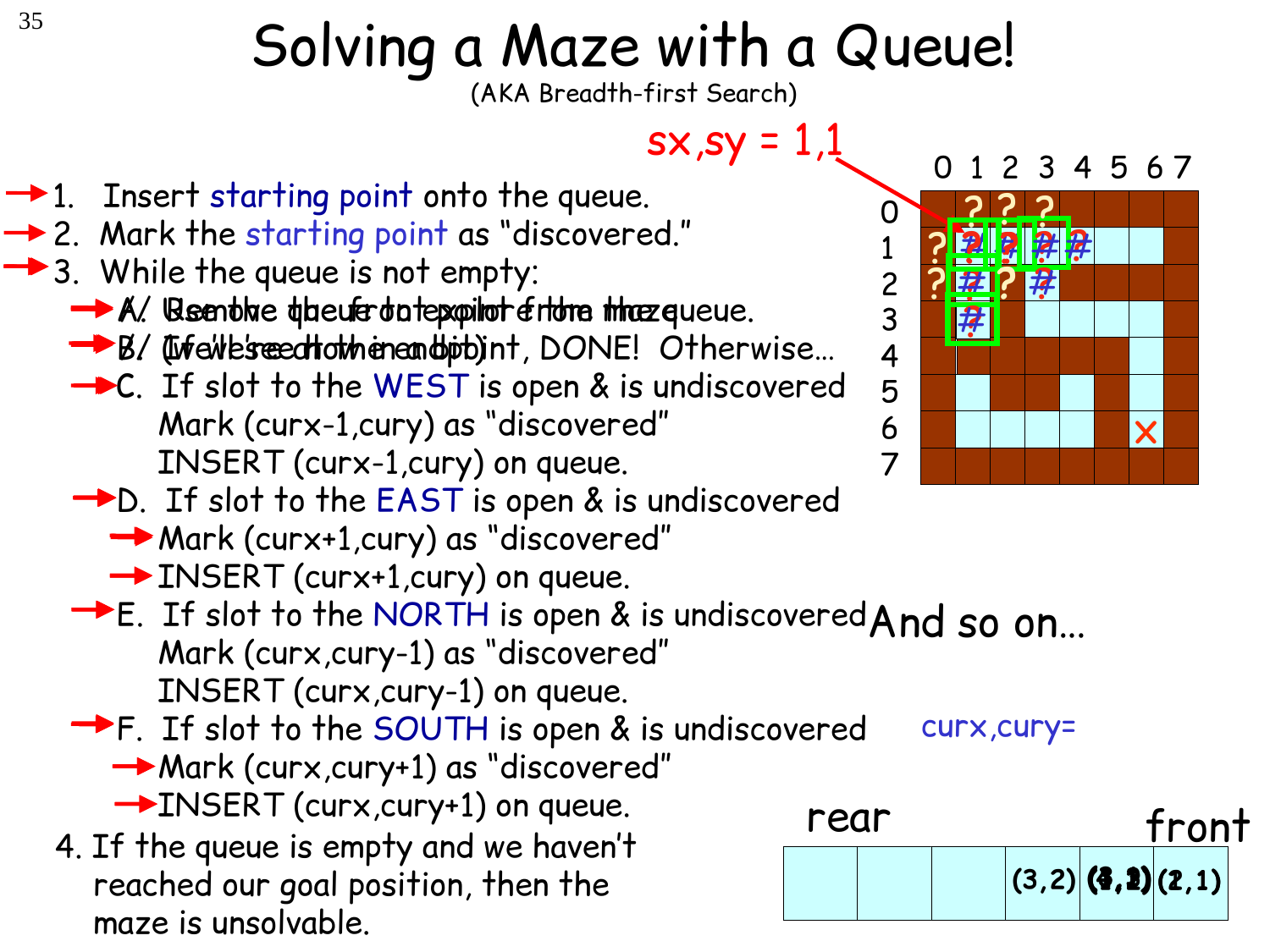

Solving a Maze with a Queue!
(AKA Breadth-first Search)
35
sx,sy = 1,1

0  1  2  3  4  5  6 7
1.   Insert starting point onto the queue.
2.  Mark the starting point as “discovered.”
3.  While the queue is not empty:
	A.  Remove the front point from the queue.
	B.  If we’re at the endpoint, DONE!  Otherwise…
	C.  If slot to the WEST is open & is undiscovered
           Mark (curx-1,cury) as “discovered”
           INSERT (curx-1,cury) on queue.
	D.  If slot to the EAST is open & is undiscovered
           Mark (curx+1,cury) as “discovered”
           INSERT (curx+1,cury) on queue.
	E.  If slot to the NORTH is open & is undiscovered
           Mark (curx,cury-1) as “discovered”
           INSERT (curx,cury-1) on queue.
	F.  If slot to the SOUTH is open & is undiscovered
           Mark (curx,cury+1) as “discovered”
           INSERT (curx,cury+1) on queue.
?
?
?
0
1
2
3
4
5
6
7

?
?
?
?
?
?
?
#

#
#
#

?
?
?
?
?
#

#

// Use the queue to explore the maze
// (we’ll see how in a bit)
?
#

x

And so on…

curx,cury=

rear
front

4. If the queue is empty and we haven’t
    reached our goal position, then the
    maze is unsolvable.

(3,1)
(1,3)
(4,1)
(3,2)
(1,2)
(1,1)
(2,1)